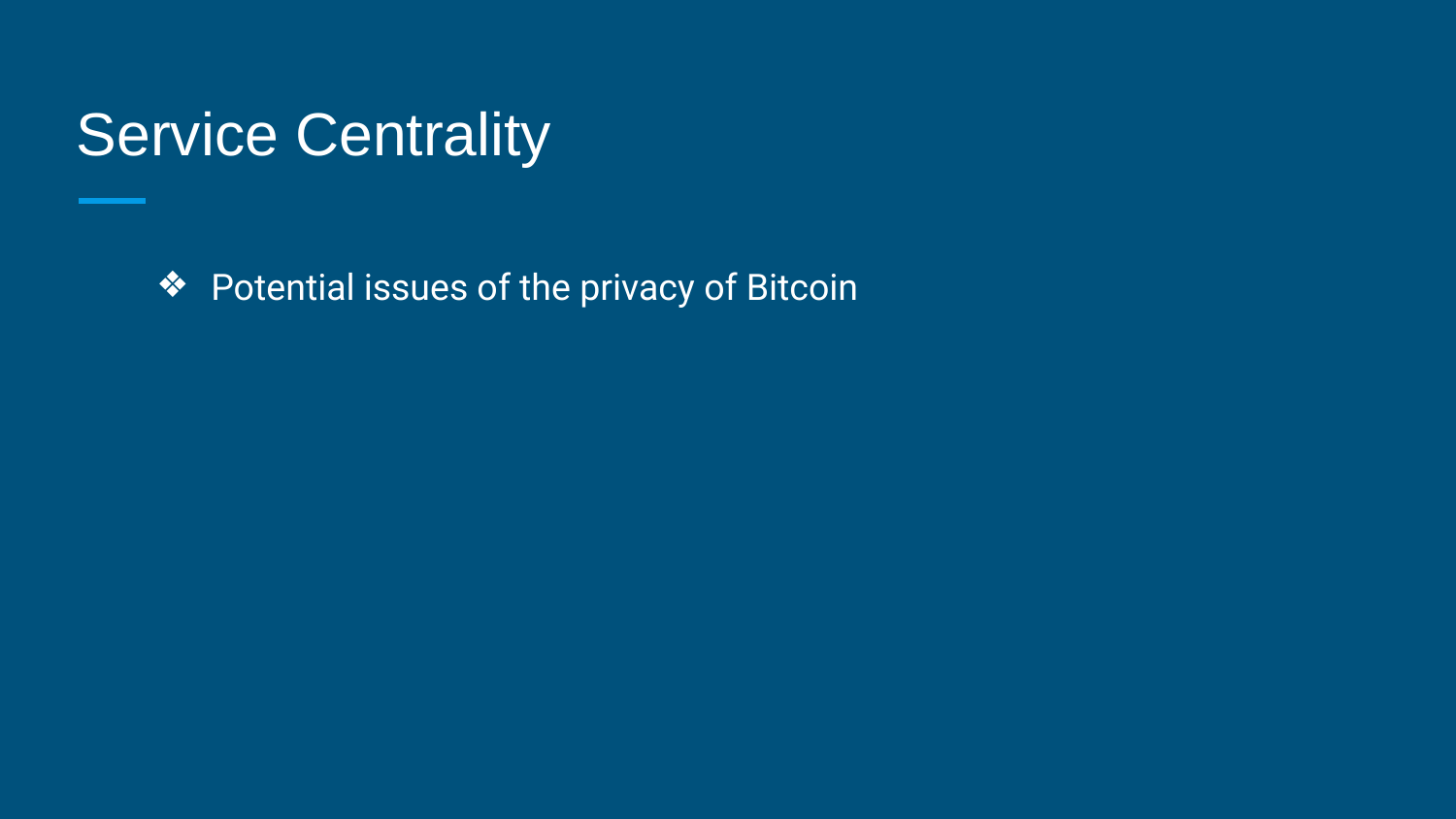

# Service Centrality
Potential issues of the privacy of Bitcoin